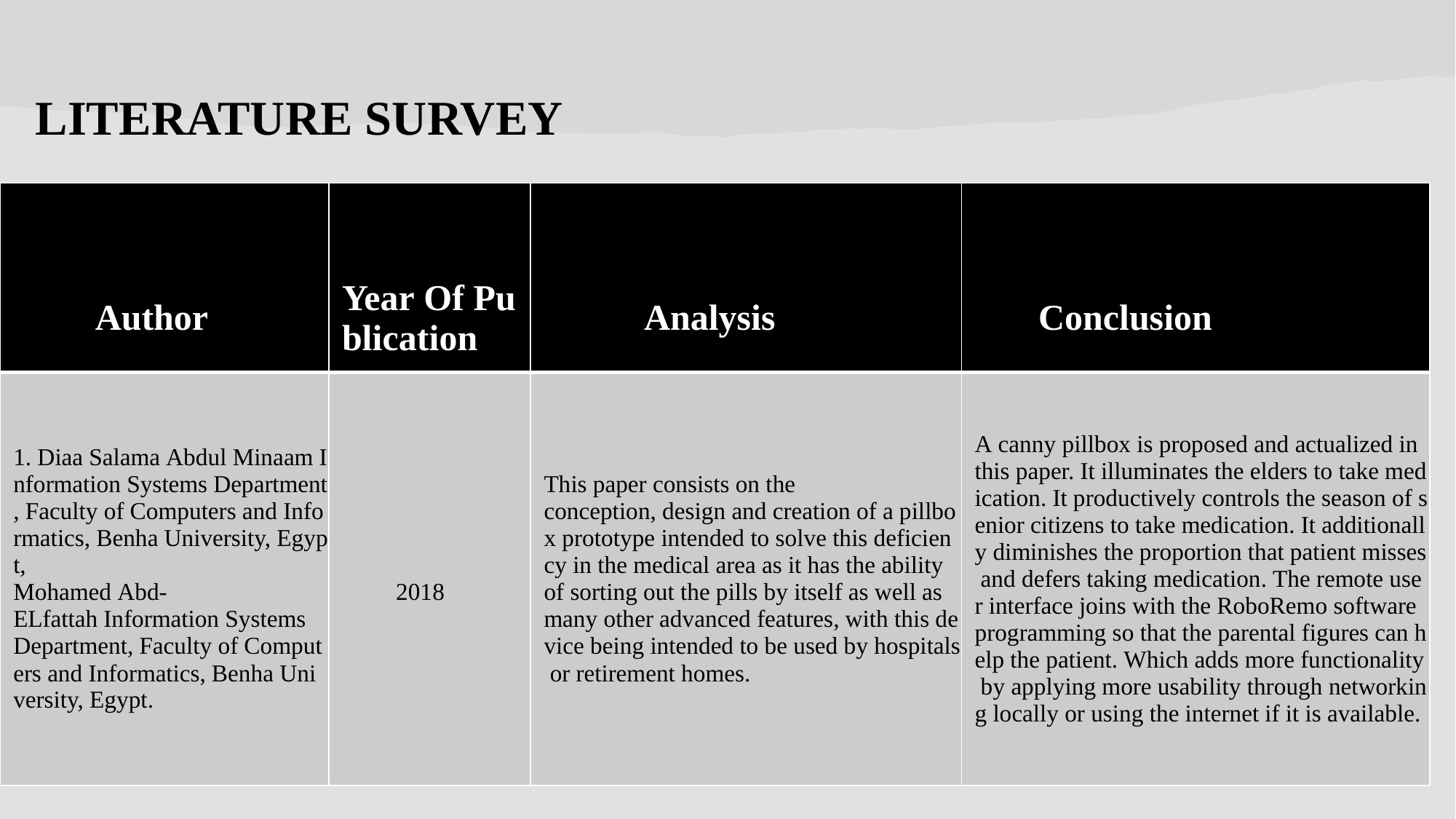

# LITERATURE SURVEY
| Author | Year Of Publication | Analysis | Conclusion |
| --- | --- | --- | --- |
| 1. Diaa Salama Abdul Minaam Information Systems Department, Faculty of Computers and Informatics, Benha University, Egypt,  Mohamed Abd-ELfattah Information Systems Department, Faculty of Computers and Informatics, Benha University, Egypt. | 2018 | This paper consists on the  conception, design and creation of a pillbox prototype intended to solve this deficiency in the medical area as it has the ability of sorting out the pills by itself as well as many other advanced features, with this device being intended to be used by hospitals or retirement homes. | A canny pillbox is proposed and actualized in this paper. It illuminates the elders to take medication. It productively controls the season of senior citizens to take medication. It additionally diminishes the proportion that patient misses and defers taking medication. The remote user interface joins with the RoboRemo software programming so that the parental figures can help the patient. Which adds more functionality by applying more usability through networking locally or using the internet if it is available. |